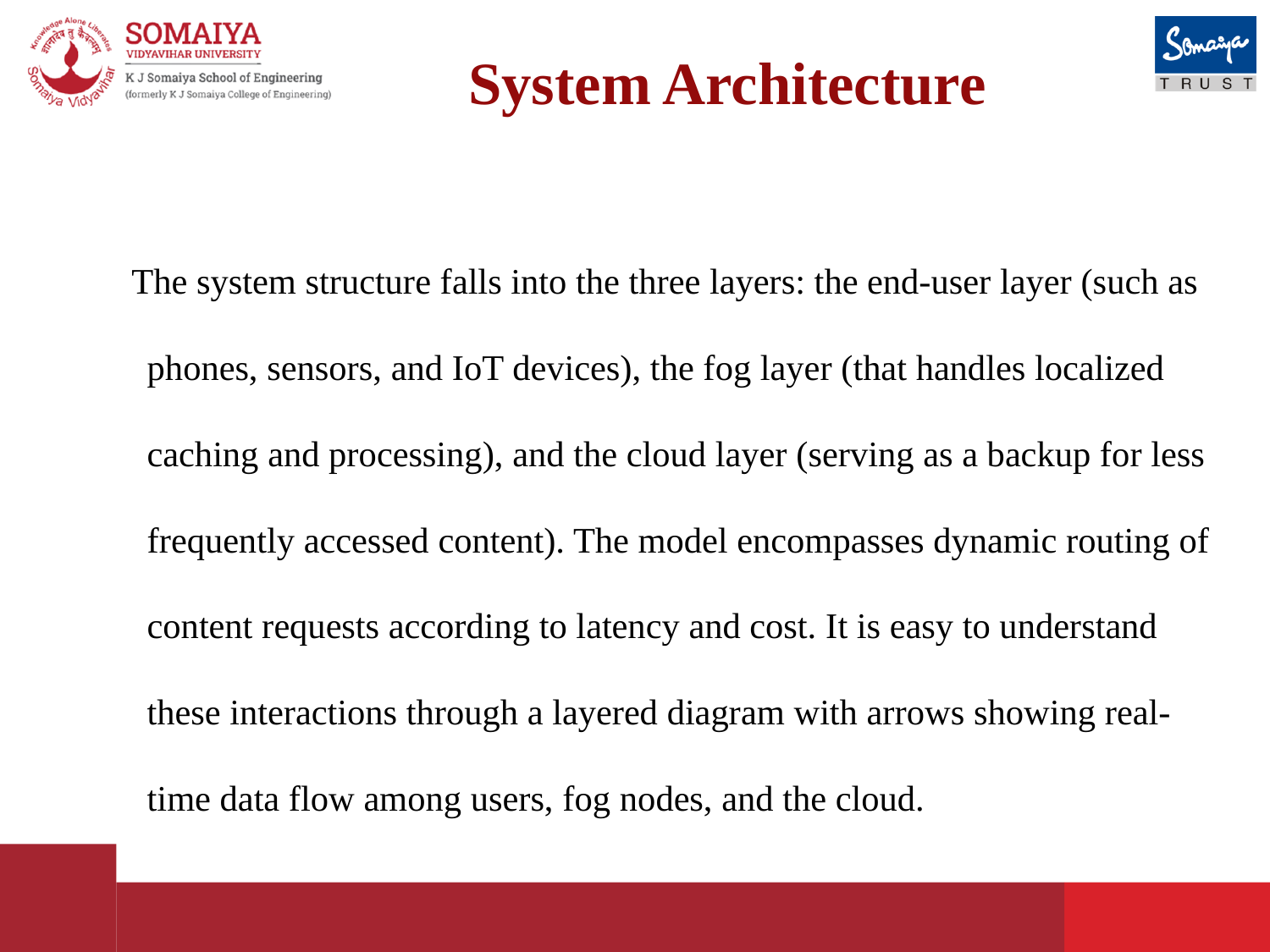

# System Architecture
The system structure falls into the three layers: the end-user layer (such as phones, sensors, and IoT devices), the fog layer (that handles localized caching and processing), and the cloud layer (serving as a backup for less frequently accessed content). The model encompasses dynamic routing of content requests according to latency and cost. It is easy to understand these interactions through a layered diagram with arrows showing real-time data flow among users, fog nodes, and the cloud.